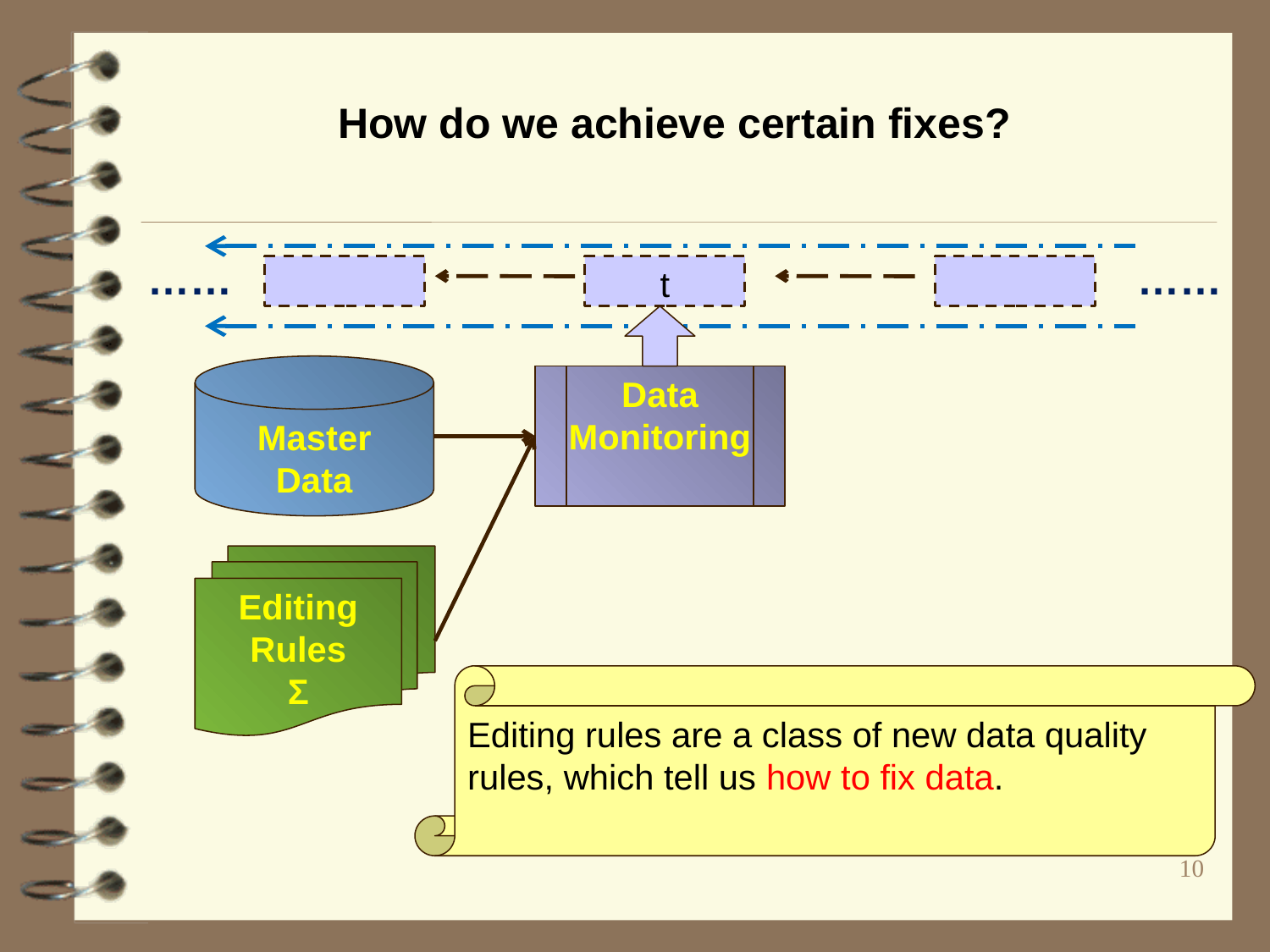

# How do we achieve certain fixes?
……
……

t

Master
Data
Data
Monitoring
Editing
Rules
Σ
Editing rules are a class of new data quality rules, which tell us how to fix data.
10